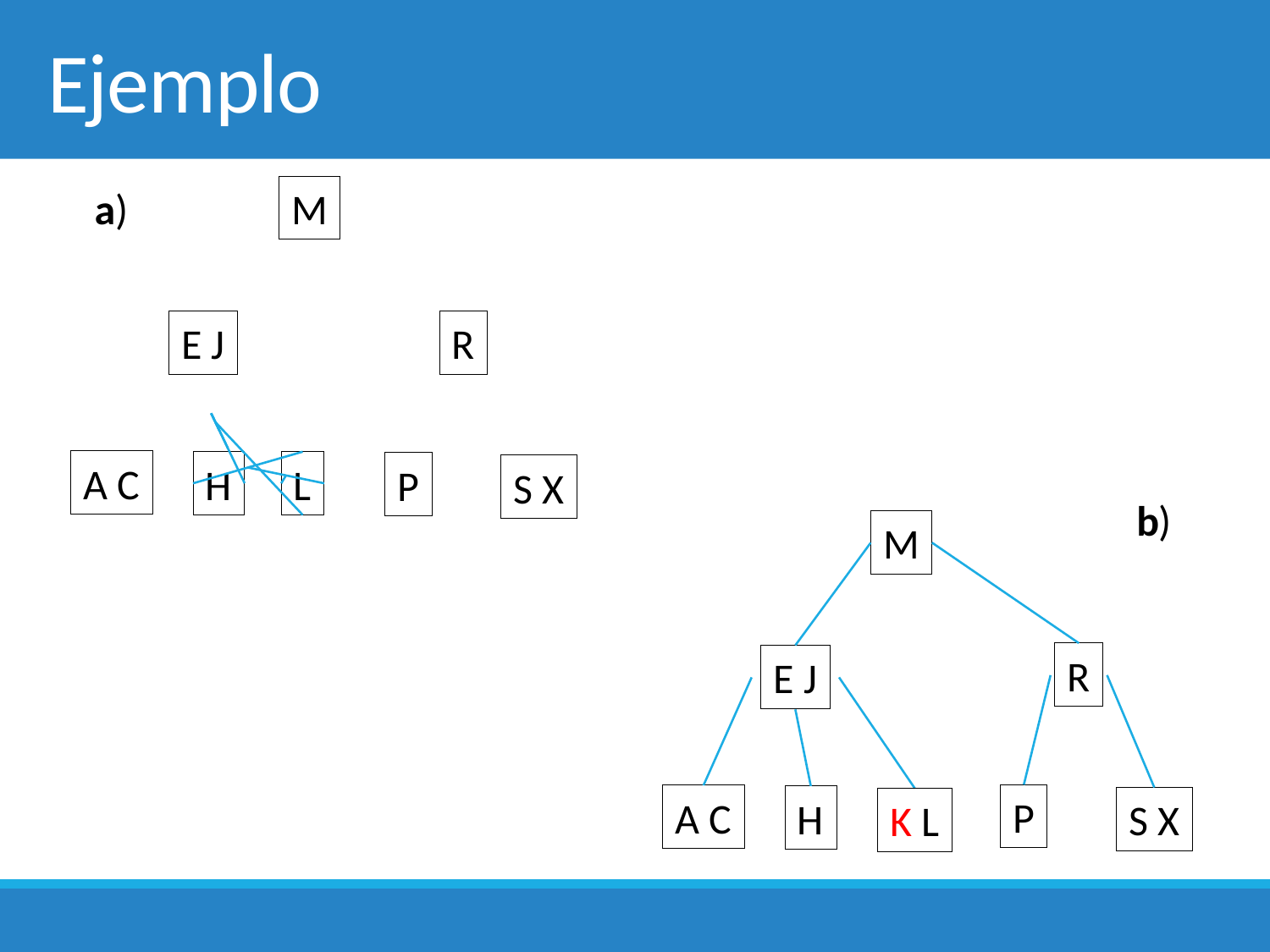

# Ejemplo
a)
M
E J
R
A C
H
L
P
S X
b)
M
R
E J
P
A C
H
S X
K L